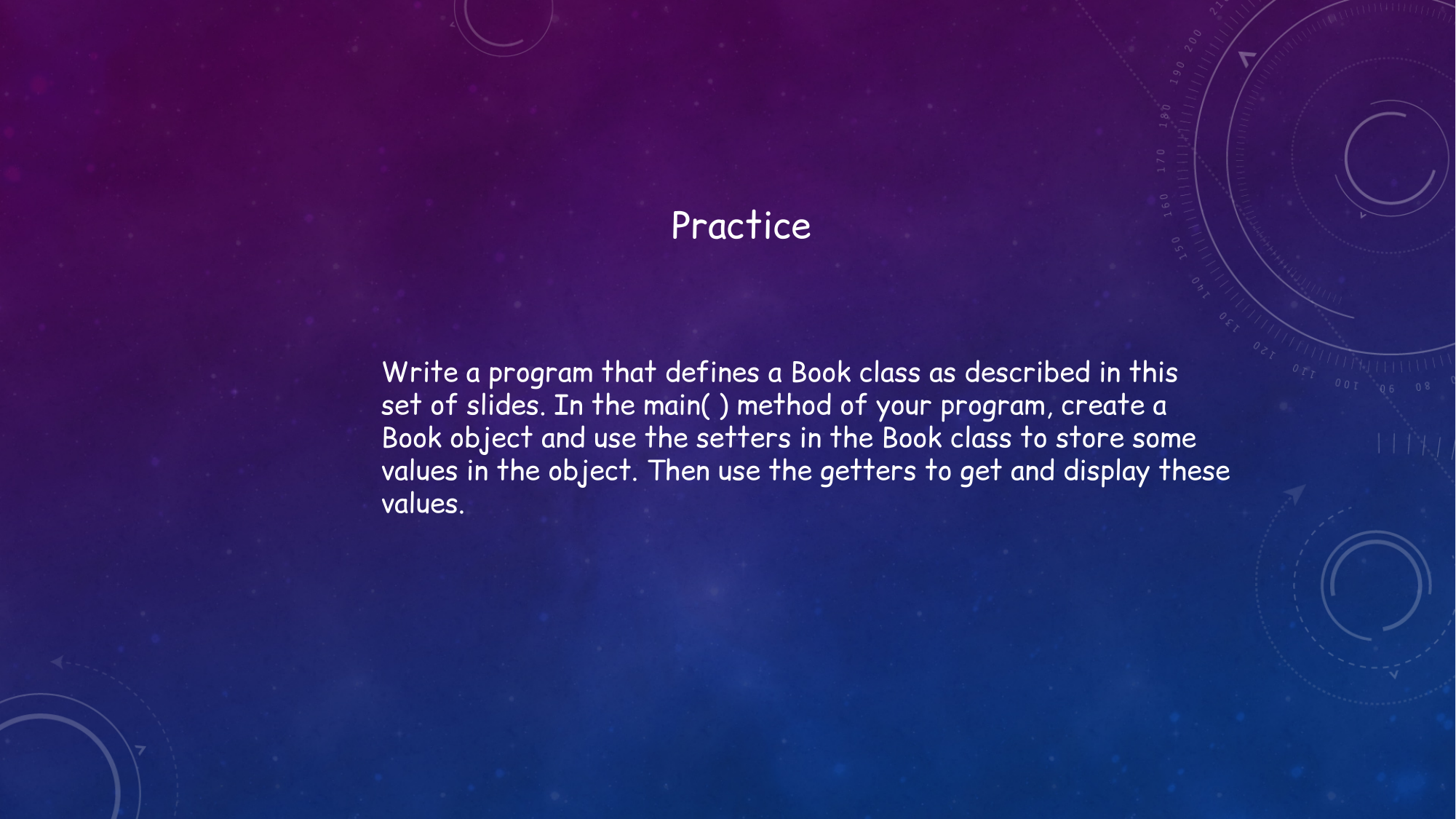

Practice
Write a program that defines a Book class as described in this
set of slides. In the main( ) method of your program, create a
Book object and use the setters in the Book class to store some
values in the object. Then use the getters to get and display these
values.